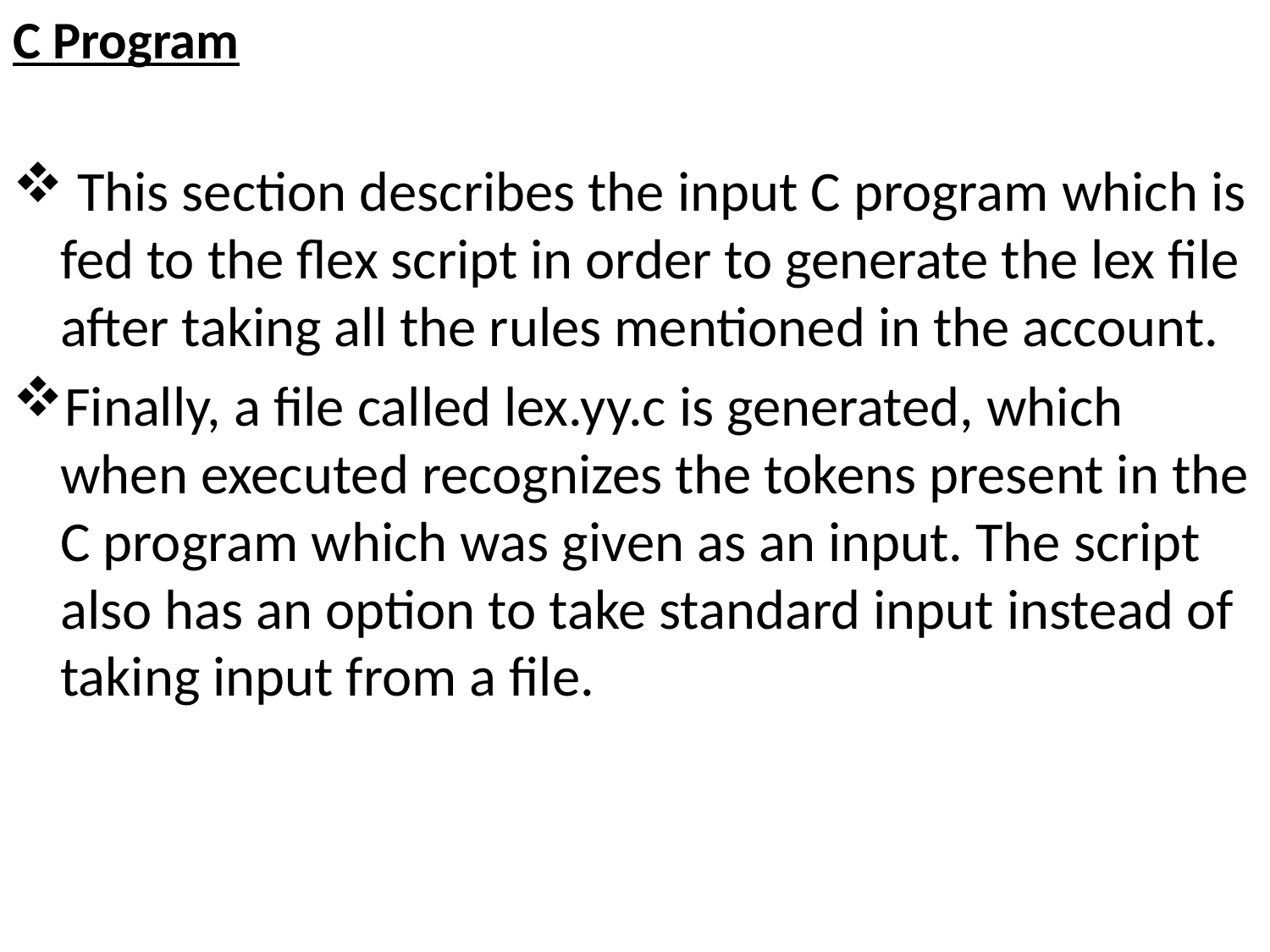

C Program

 This section describes the input C program which is fed to the flex script in order to generate the lex file after taking all the rules mentioned in the account.
Finally, a file called lex.yy.c is generated, which when executed recognizes the tokens present in the C program which was given as an input. The script also has an option to take standard input instead of taking input from a file.